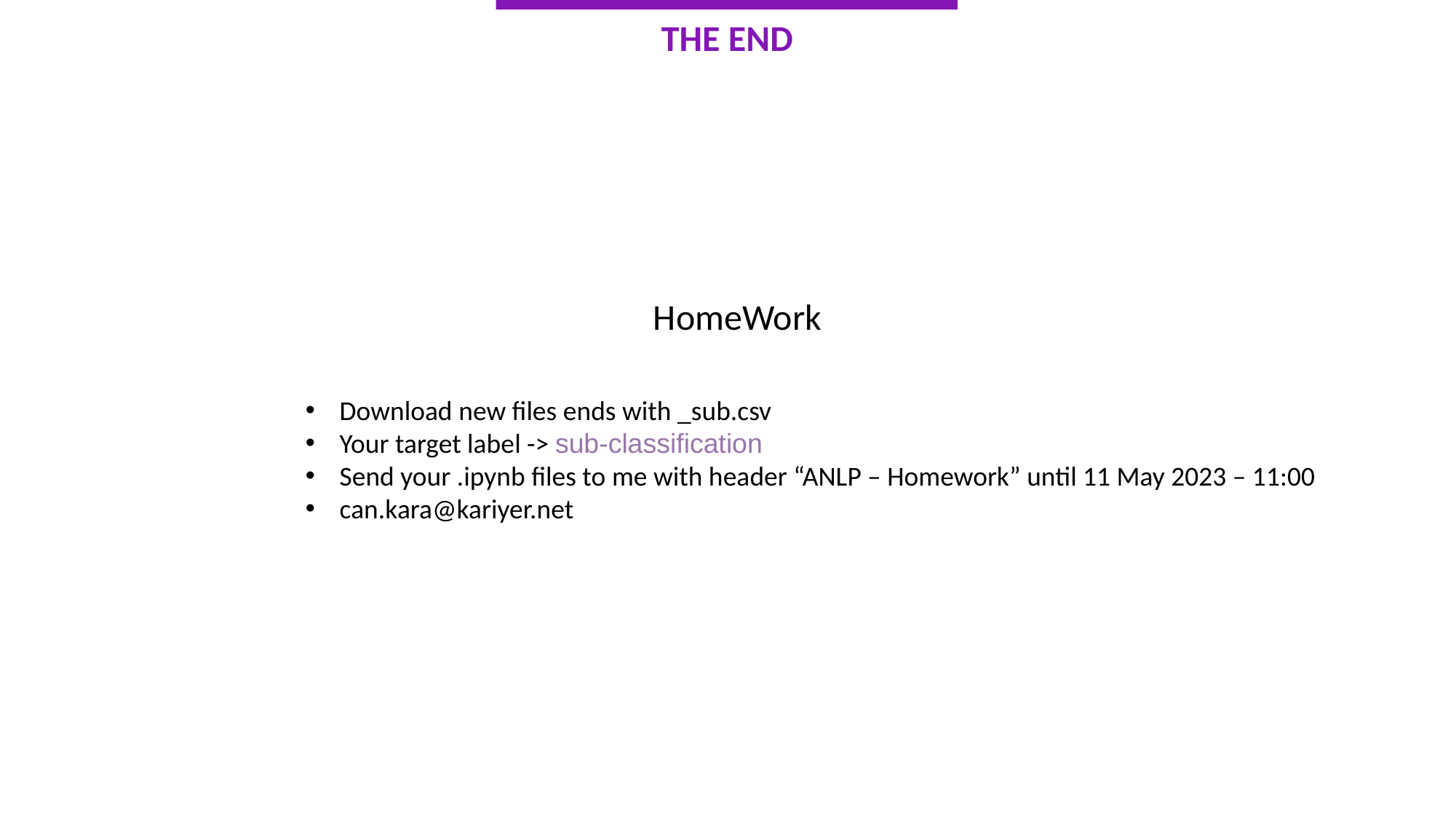

THE END
HomeWork
Download new files ends with _sub.csv
Your target label -> sub-classification
Send your .ipynb files to me with header “ANLP – Homework” until 11 May 2023 – 11:00
can.kara@kariyer.net